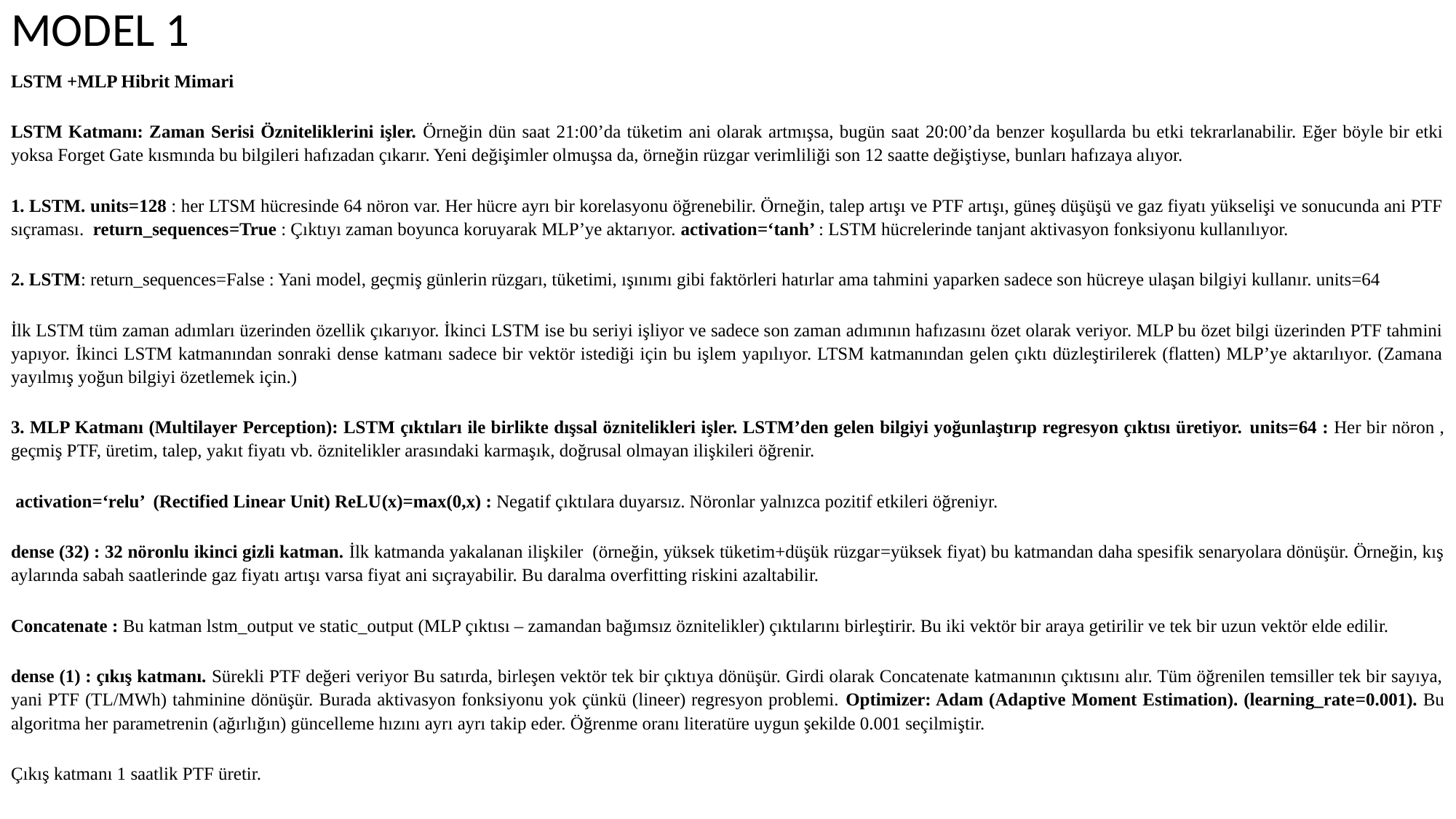

# MODEL 1
LSTM +MLP Hibrit Mimari
LSTM Katmanı: Zaman Serisi Özniteliklerini işler. Örneğin dün saat 21:00’da tüketim ani olarak artmışsa, bugün saat 20:00’da benzer koşullarda bu etki tekrarlanabilir. Eğer böyle bir etki yoksa Forget Gate kısmında bu bilgileri hafızadan çıkarır. Yeni değişimler olmuşsa da, örneğin rüzgar verimliliği son 12 saatte değiştiyse, bunları hafızaya alıyor.
1. LSTM. units=128 : her LTSM hücresinde 64 nöron var. Her hücre ayrı bir korelasyonu öğrenebilir. Örneğin, talep artışı ve PTF artışı, güneş düşüşü ve gaz fiyatı yükselişi ve sonucunda ani PTF sıçraması.  return_sequences=True : Çıktıyı zaman boyunca koruyarak MLP’ye aktarıyor. activation=‘tanh’ : LSTM hücrelerinde tanjant aktivasyon fonksiyonu kullanılıyor.
2. LSTM: return_sequences=False : Yani model, geçmiş günlerin rüzgarı, tüketimi, ışınımı gibi faktörleri hatırlar ama tahmini yaparken sadece son hücreye ulaşan bilgiyi kullanır. units=64
İlk LSTM tüm zaman adımları üzerinden özellik çıkarıyor. İkinci LSTM ise bu seriyi işliyor ve sadece son zaman adımının hafızasını özet olarak veriyor. MLP bu özet bilgi üzerinden PTF tahmini yapıyor. İkinci LSTM katmanından sonraki dense katmanı sadece bir vektör istediği için bu işlem yapılıyor. LTSM katmanından gelen çıktı düzleştirilerek (flatten) MLP’ye aktarılıyor. (Zamana yayılmış yoğun bilgiyi özetlemek için.)
3. MLP Katmanı (Multilayer Perception): LSTM çıktıları ile birlikte dışsal öznitelikleri işler. LSTM’den gelen bilgiyi yoğunlaştırıp regresyon çıktısı üretiyor. units=64 : Her bir nöron , geçmiş PTF, üretim, talep, yakıt fiyatı vb. öznitelikler arasındaki karmaşık, doğrusal olmayan ilişkileri öğrenir.
 activation=‘relu’  (Rectified Linear Unit) ReLU(x)=max(0,x) : Negatif çıktılara duyarsız. Nöronlar yalnızca pozitif etkileri öğreniyr.
dense (32) : 32 nöronlu ikinci gizli katman. İlk katmanda yakalanan ilişkiler  (örneğin, yüksek tüketim+düşük rüzgar=yüksek fiyat) bu katmandan daha spesifik senaryolara dönüşür. Örneğin, kış aylarında sabah saatlerinde gaz fiyatı artışı varsa fiyat ani sıçrayabilir. Bu daralma overfitting riskini azaltabilir.
Concatenate : Bu katman lstm_output ve static_output (MLP çıktısı – zamandan bağımsız öznitelikler) çıktılarını birleştirir. Bu iki vektör bir araya getirilir ve tek bir uzun vektör elde edilir.
dense (1) : çıkış katmanı. Sürekli PTF değeri veriyor Bu satırda, birleşen vektör tek bir çıktıya dönüşür. Girdi olarak Concatenate katmanının çıktısını alır. Tüm öğrenilen temsiller tek bir sayıya, yani PTF (TL/MWh) tahminine dönüşür. Burada aktivasyon fonksiyonu yok çünkü (lineer) regresyon problemi. Optimizer: Adam (Adaptive Moment Estimation). (learning_rate=0.001). Bu algoritma her parametrenin (ağırlığın) güncelleme hızını ayrı ayrı takip eder. Öğrenme oranı literatüre uygun şekilde 0.001 seçilmiştir.
Çıkış katmanı 1 saatlik PTF üretir.